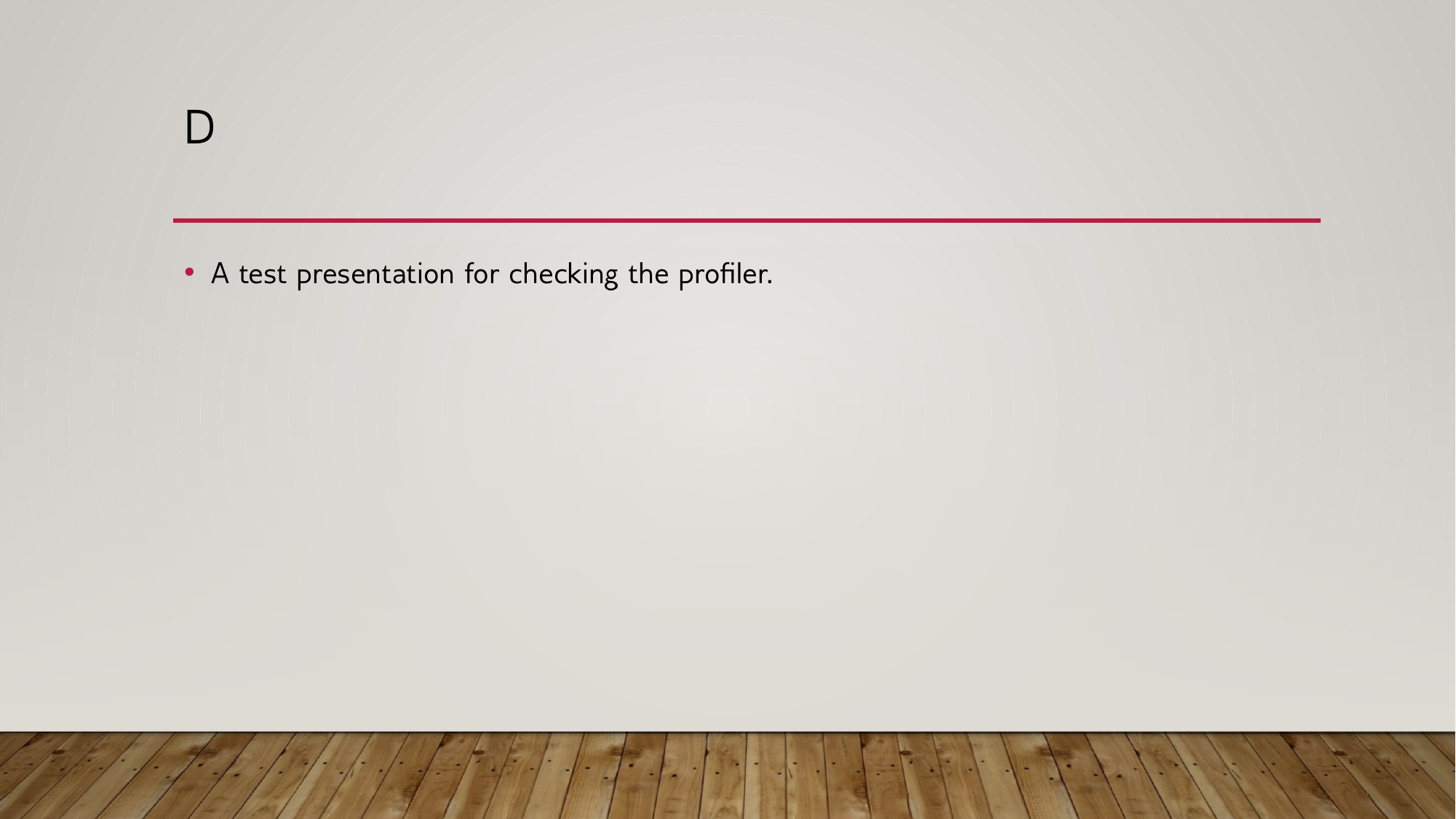

# d
A test presentation for checking the profiler.